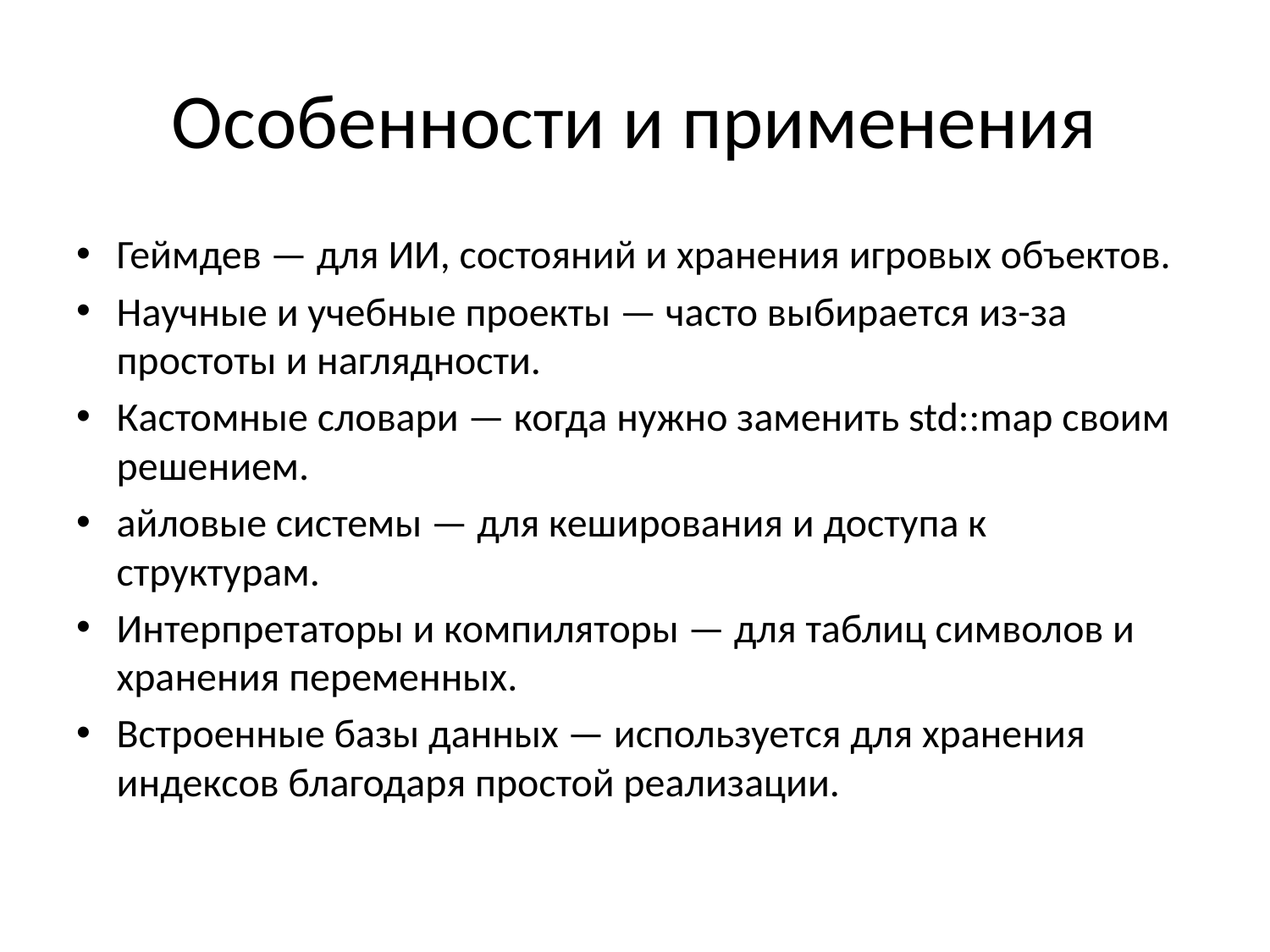

# Особенности и применения
Геймдев — для ИИ, состояний и хранения игровых объектов.
Научные и учебные проекты — часто выбирается из-за простоты и наглядности.
Кастомные словари — когда нужно заменить std::map своим решением.
айловые системы — для кеширования и доступа к структурам.
Интерпретаторы и компиляторы — для таблиц символов и хранения переменных.
Встроенные базы данных — используется для хранения индексов благодаря простой реализации.